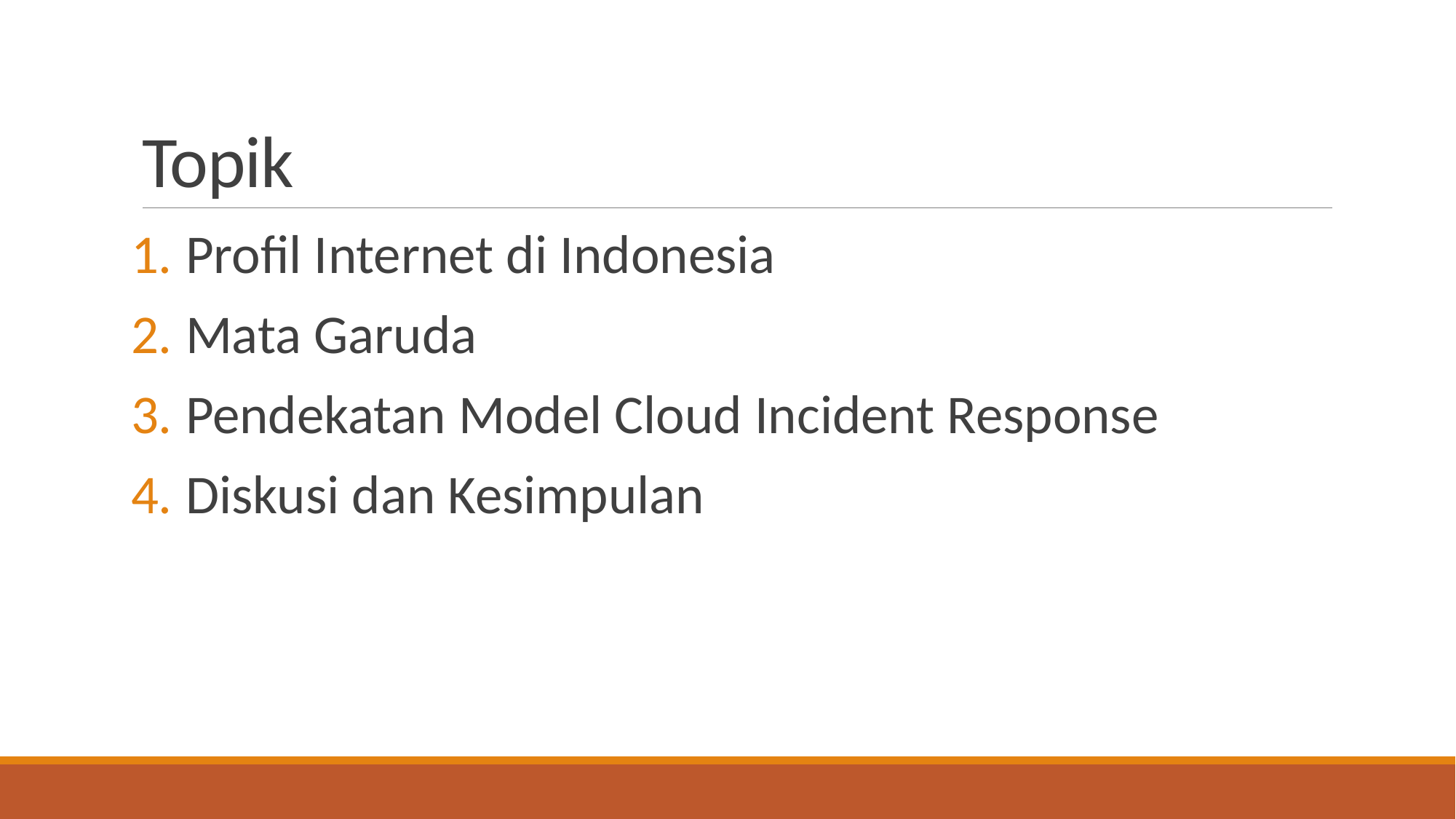

# Topik
Profil Internet di Indonesia
Mata Garuda
Pendekatan Model Cloud Incident Response
Diskusi dan Kesimpulan